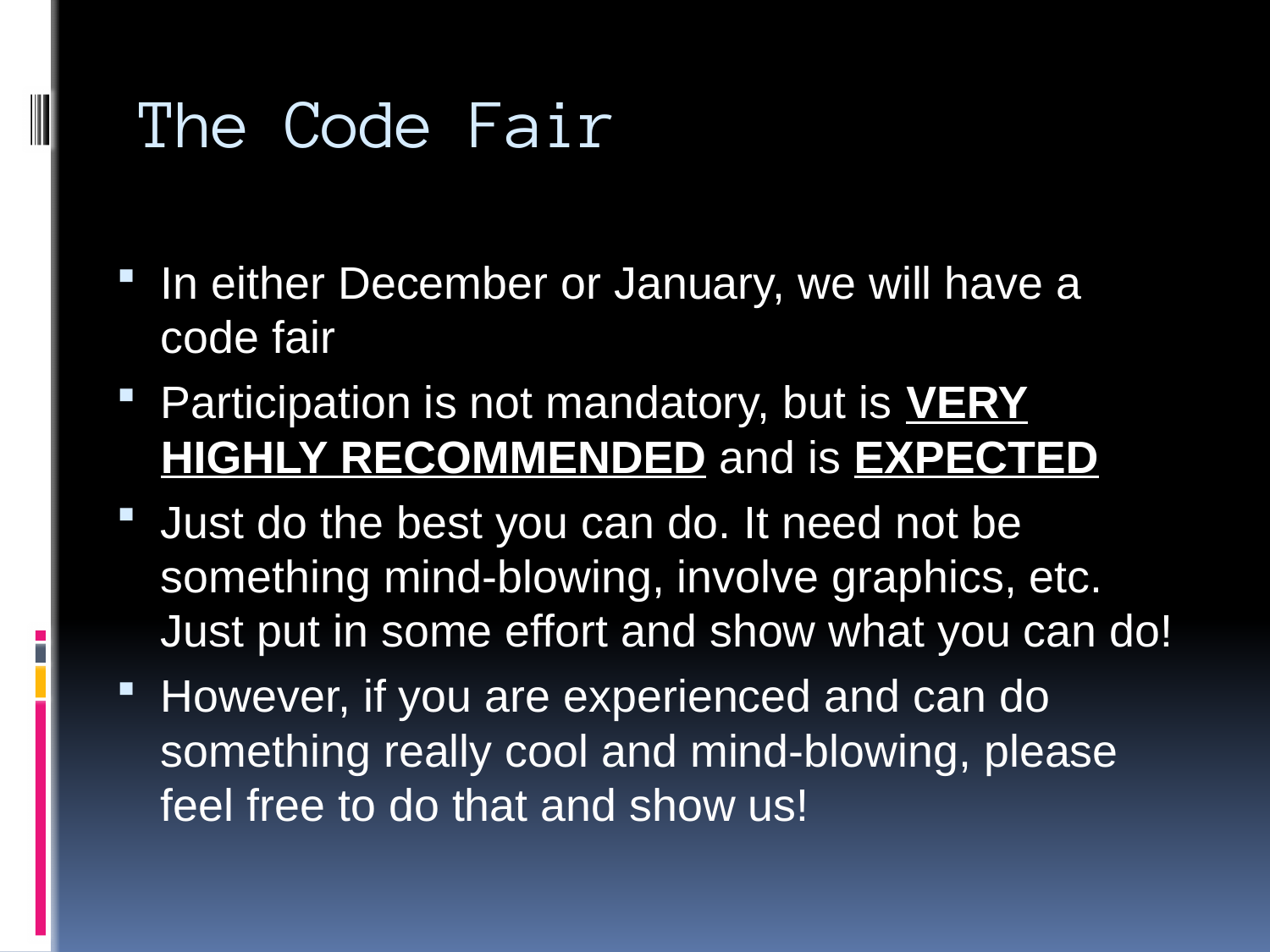

# The Code Fair
In either December or January, we will have a code fair
Participation is not mandatory, but is VERY HIGHLY RECOMMENDED and is EXPECTED
Just do the best you can do. It need not be something mind-blowing, involve graphics, etc. Just put in some effort and show what you can do!
However, if you are experienced and can do something really cool and mind-blowing, please feel free to do that and show us!